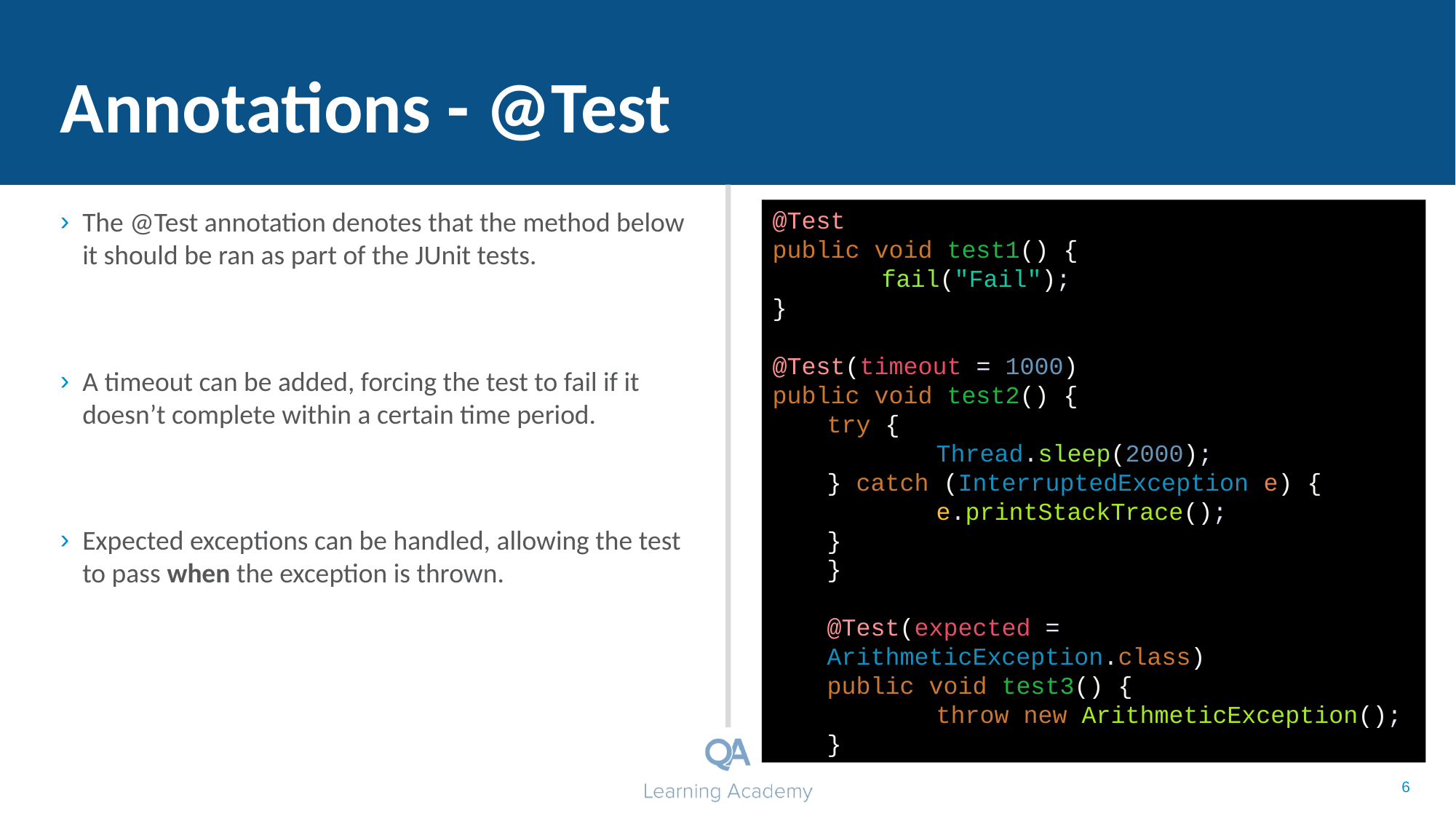

# Annotations - @Test
The @Test annotation denotes that the method below it should be ran as part of the JUnit tests.

A timeout can be added, forcing the test to fail if it doesn’t complete within a certain time period.

Expected exceptions can be handled, allowing the test to pass when the exception is thrown.
@Test
public void test1() {
	fail("Fail");
}

@Test(timeout = 1000)
public void test2() {
try {
	Thread.sleep(2000);
} catch (InterruptedException e) {
	e.printStackTrace();
}
}

@Test(expected = ArithmeticException.class)
public void test3() {
	throw new ArithmeticException();
}